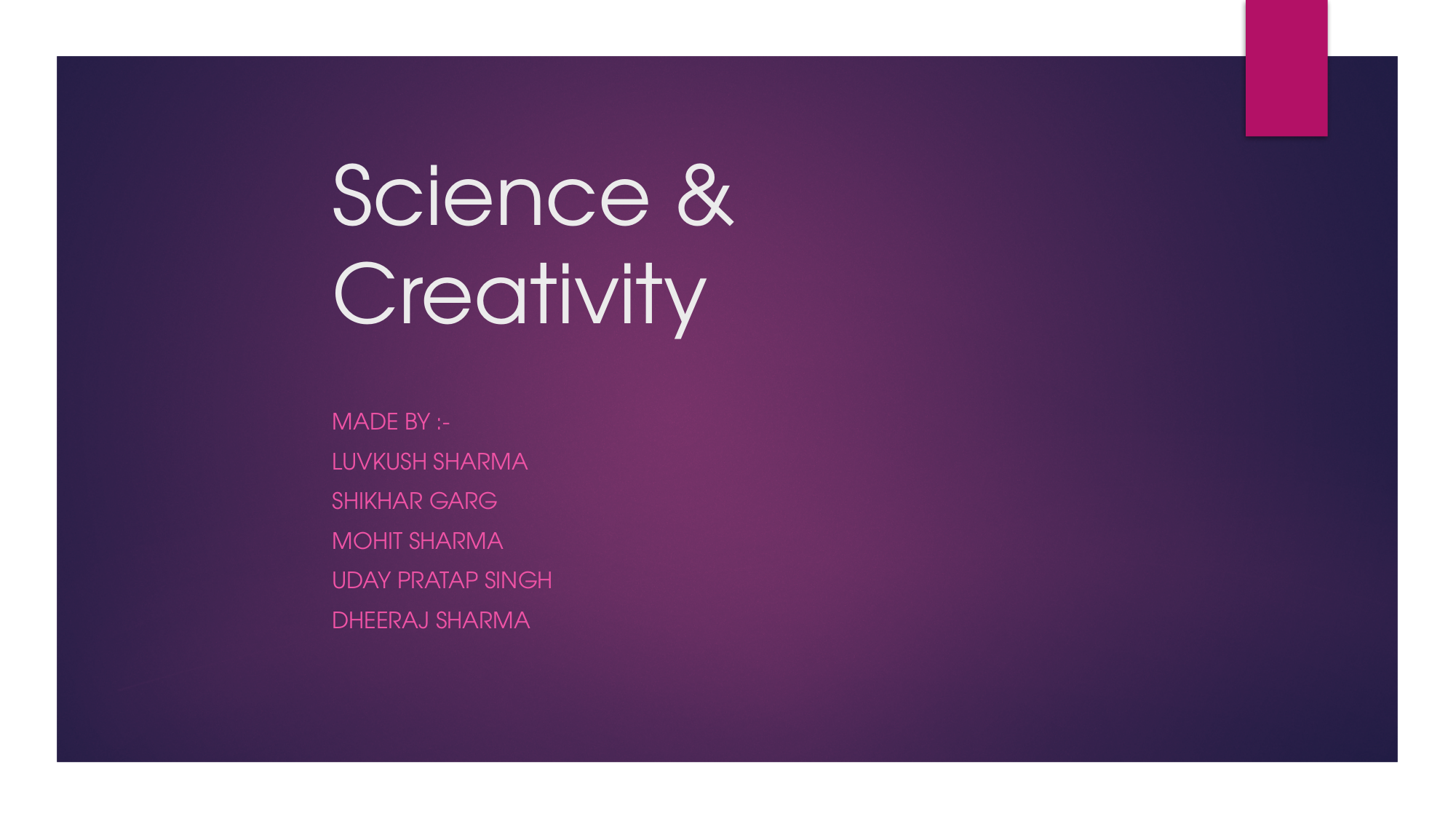

# Science & Creativity
Made by :-
Luvkush Sharma
Shikhar garg
Mohit sharma
Uday Pratap singh
Dheeraj sharma